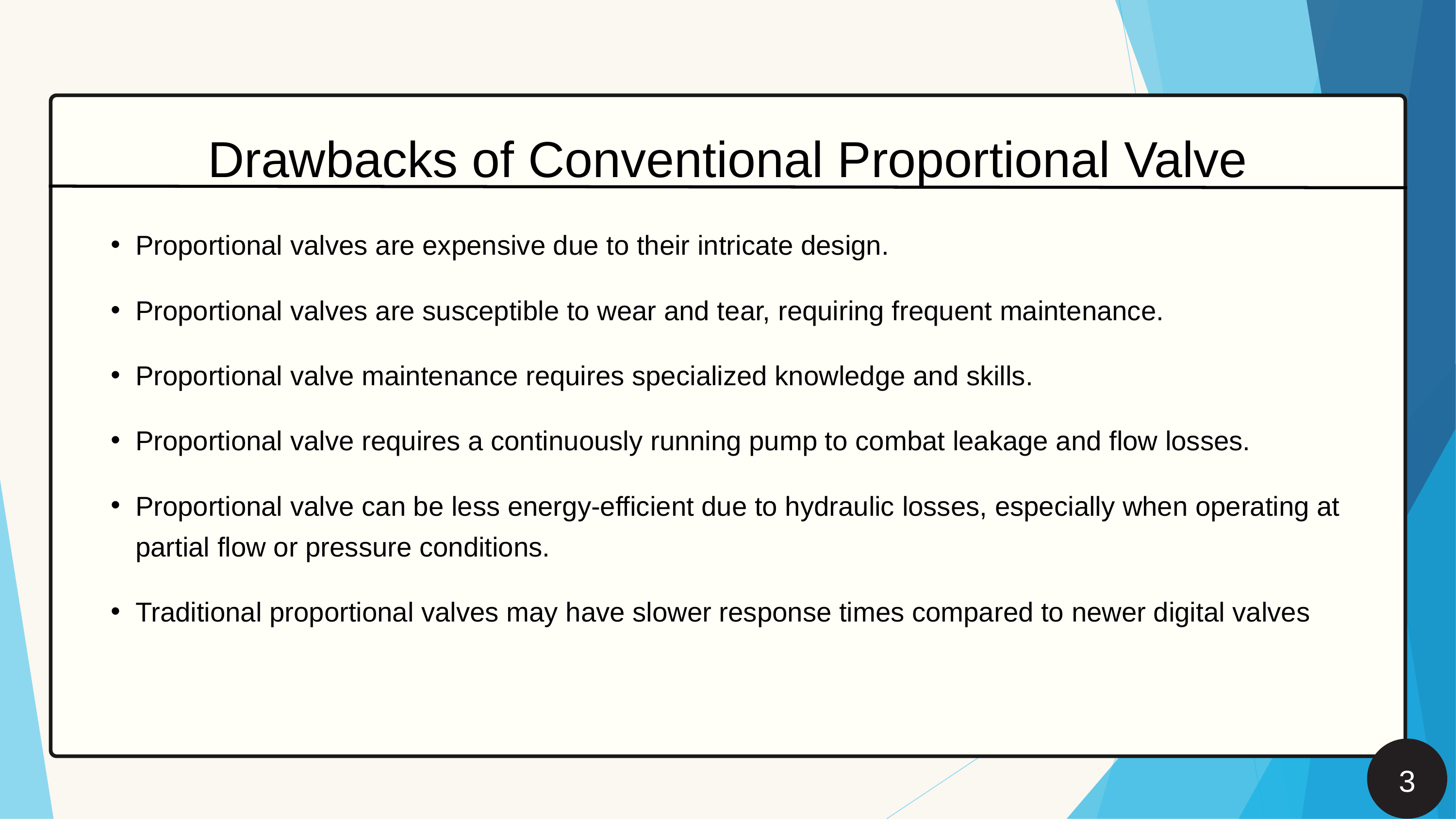

Drawbacks of Conventional Proportional Valve
Proportional valves are expensive due to their intricate design.
Proportional valves are susceptible to wear and tear, requiring frequent maintenance.
Proportional valve maintenance requires specialized knowledge and skills.
Proportional valve requires a continuously running pump to combat leakage and flow losses.
Proportional valve can be less energy-efficient due to hydraulic losses, especially when operating at partial flow or pressure conditions.
Traditional proportional valves may have slower response times compared to newer digital valves

3